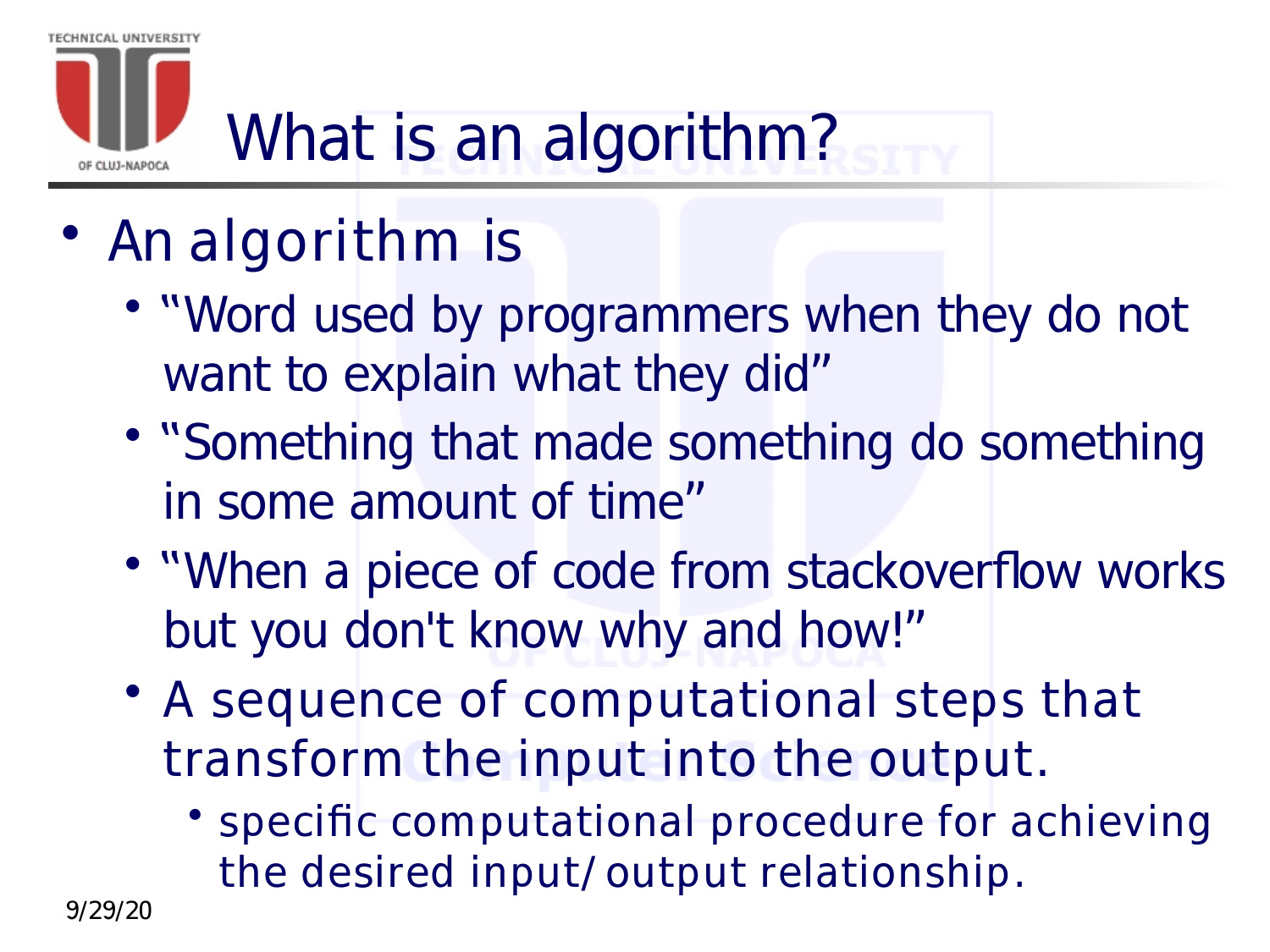

# What is an algorithm?
An algorithm is
“Word used by programmers when they do not want to explain what they did”
“Something that made something do something in some amount of time”
“When a piece of code from stackoverflow works but you don't know why and how!”
A sequence of computational steps that transform the input into the output.
specific computational procedure for achieving the desired input/output relationship.
9/29/20